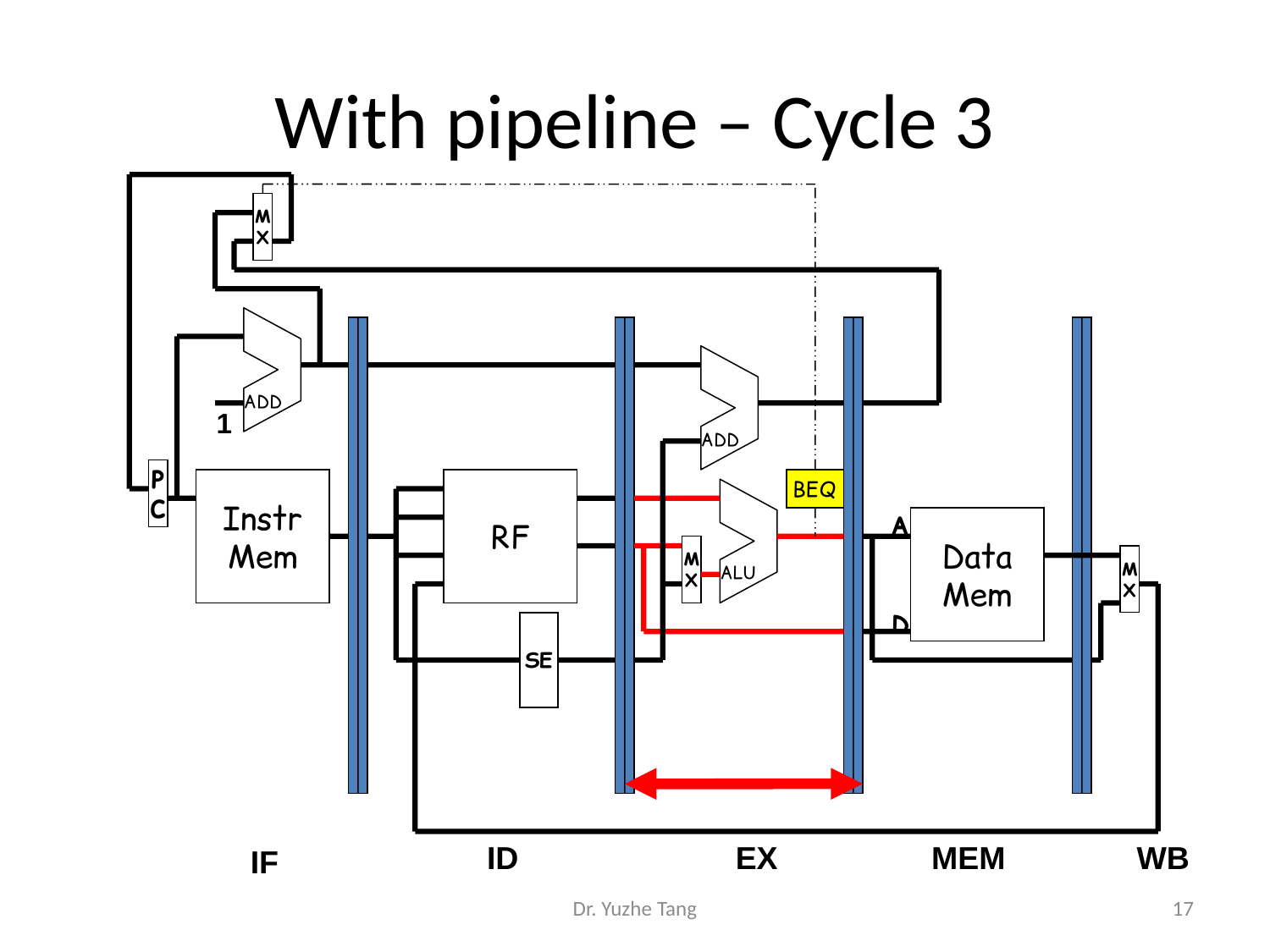

# With pipeline – Cycle 3

M
X

ADD

ADD

1

P
C
Instr
Mem
RF
BEQ

ALU

A

Data
Mem

M
X

M
X

D

SE

ID
EX
MEM
WB
IF
Dr. Yuzhe Tang
17